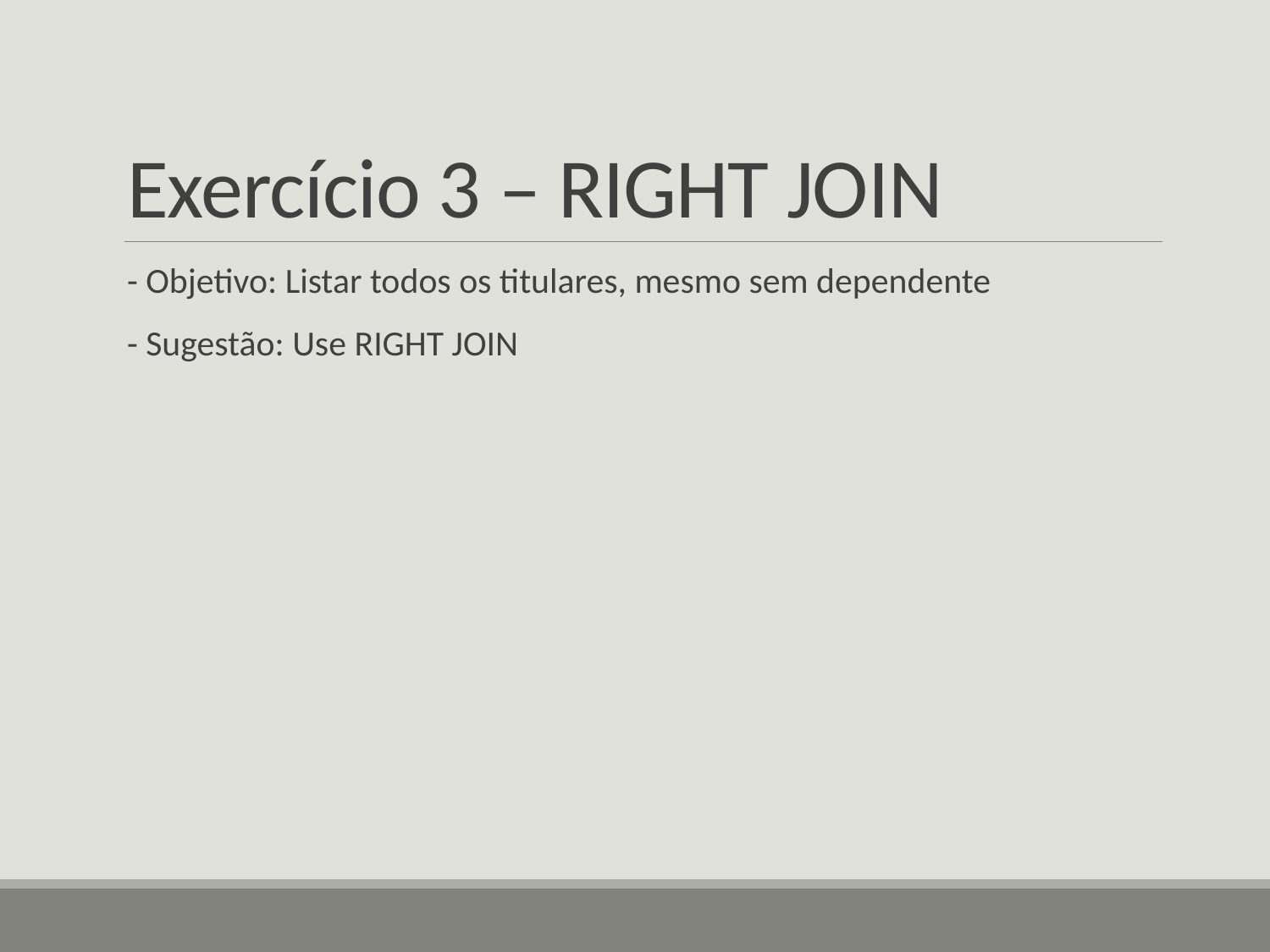

# Exercício 3 – RIGHT JOIN
- Objetivo: Listar todos os titulares, mesmo sem dependente
- Sugestão: Use RIGHT JOIN